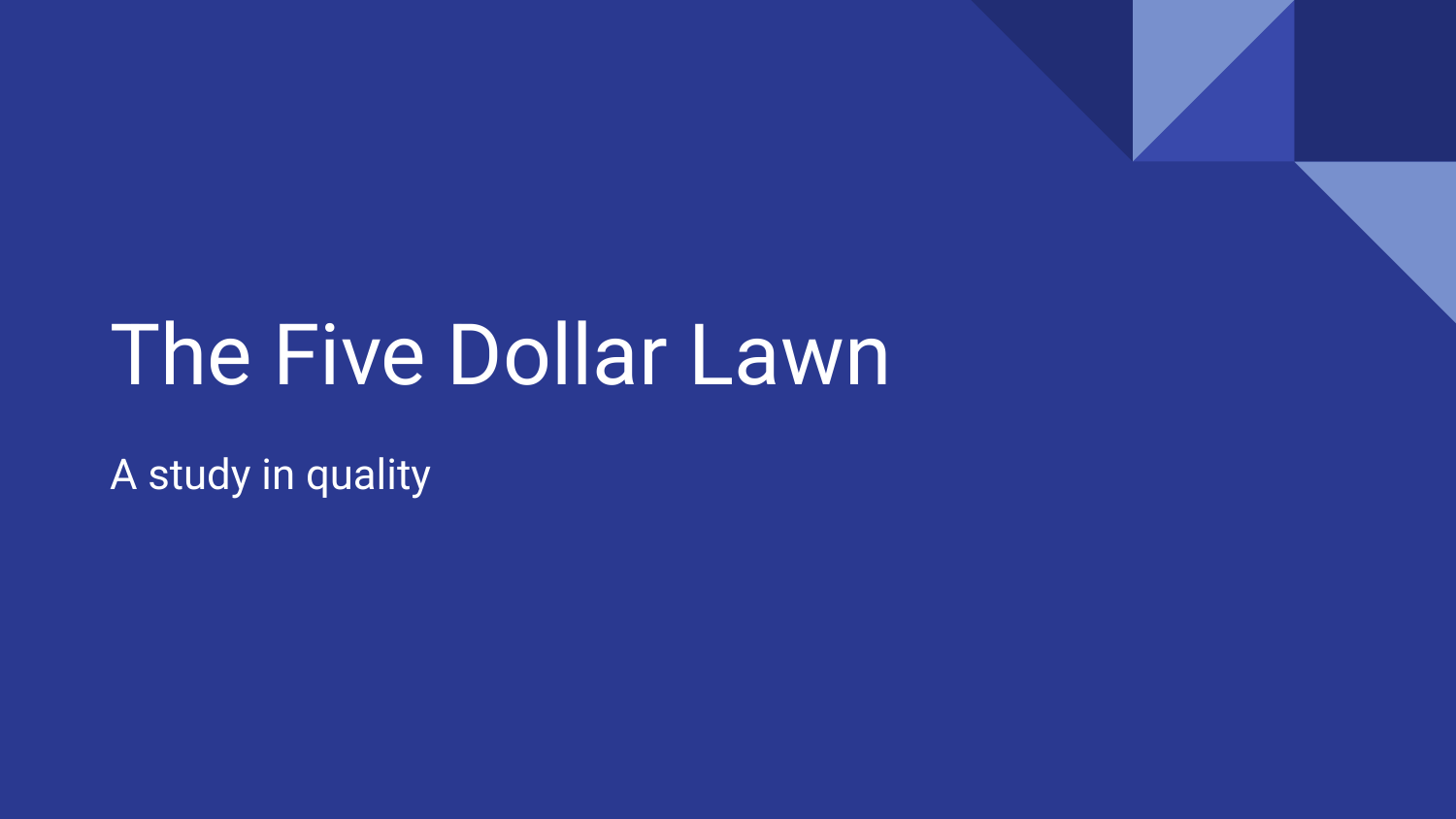

# The Five Dollar Lawn
A study in quality